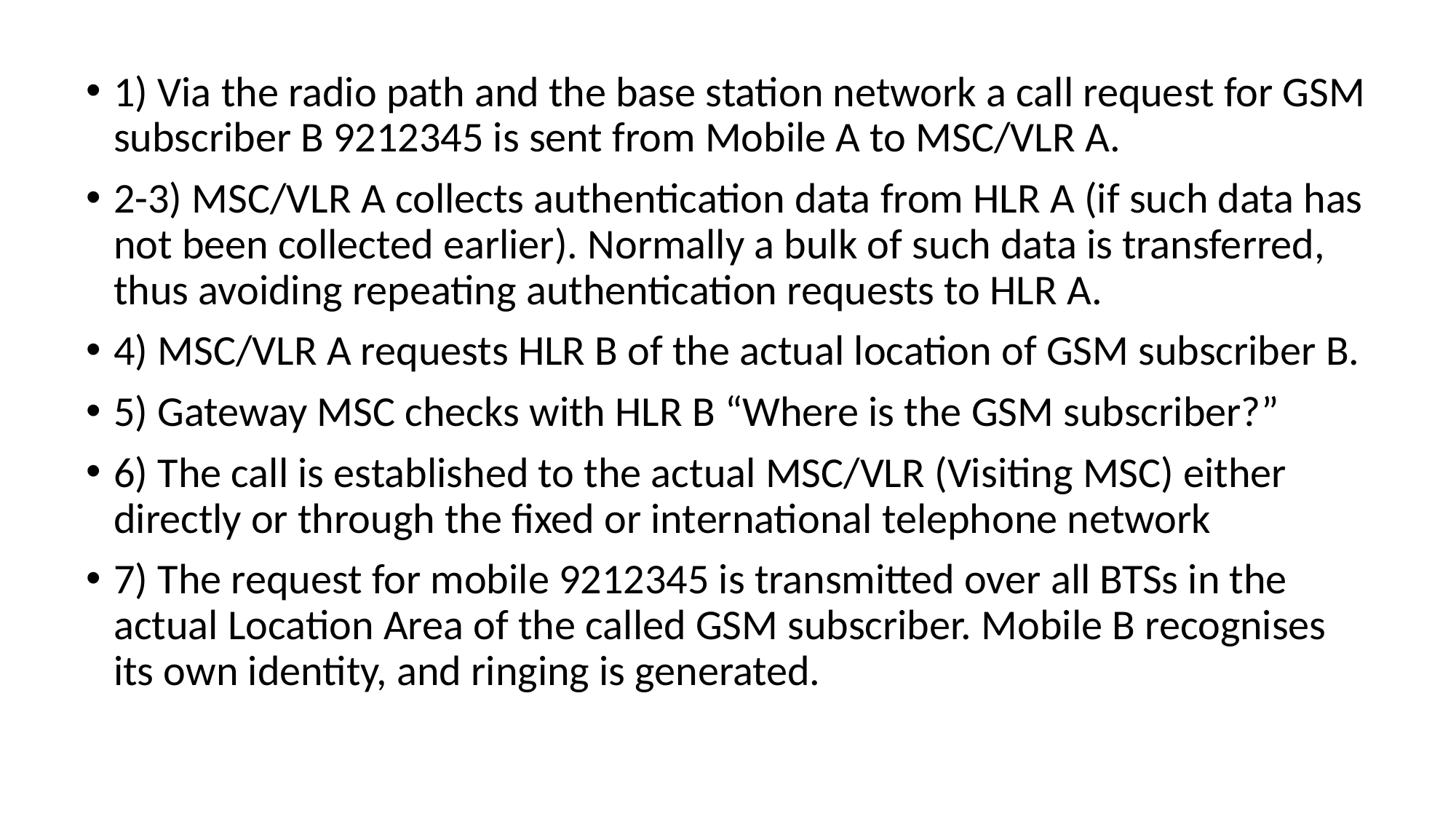

1) Via the radio path and the base station network a call request for GSM subscriber B 9212345 is sent from Mobile A to MSC/VLR A.
2-3) MSC/VLR A collects authentication data from HLR A (if such data has not been collected earlier). Normally a bulk of such data is transferred, thus avoiding repeating authentication requests to HLR A.
4) MSC/VLR A requests HLR B of the actual location of GSM subscriber B.
5) Gateway MSC checks with HLR B “Where is the GSM subscriber?”
6) The call is established to the actual MSC/VLR (Visiting MSC) either directly or through the fixed or international telephone network
7) The request for mobile 9212345 is transmitted over all BTSs in the actual Location Area of the called GSM subscriber. Mobile B recognises its own identity, and ringing is generated.